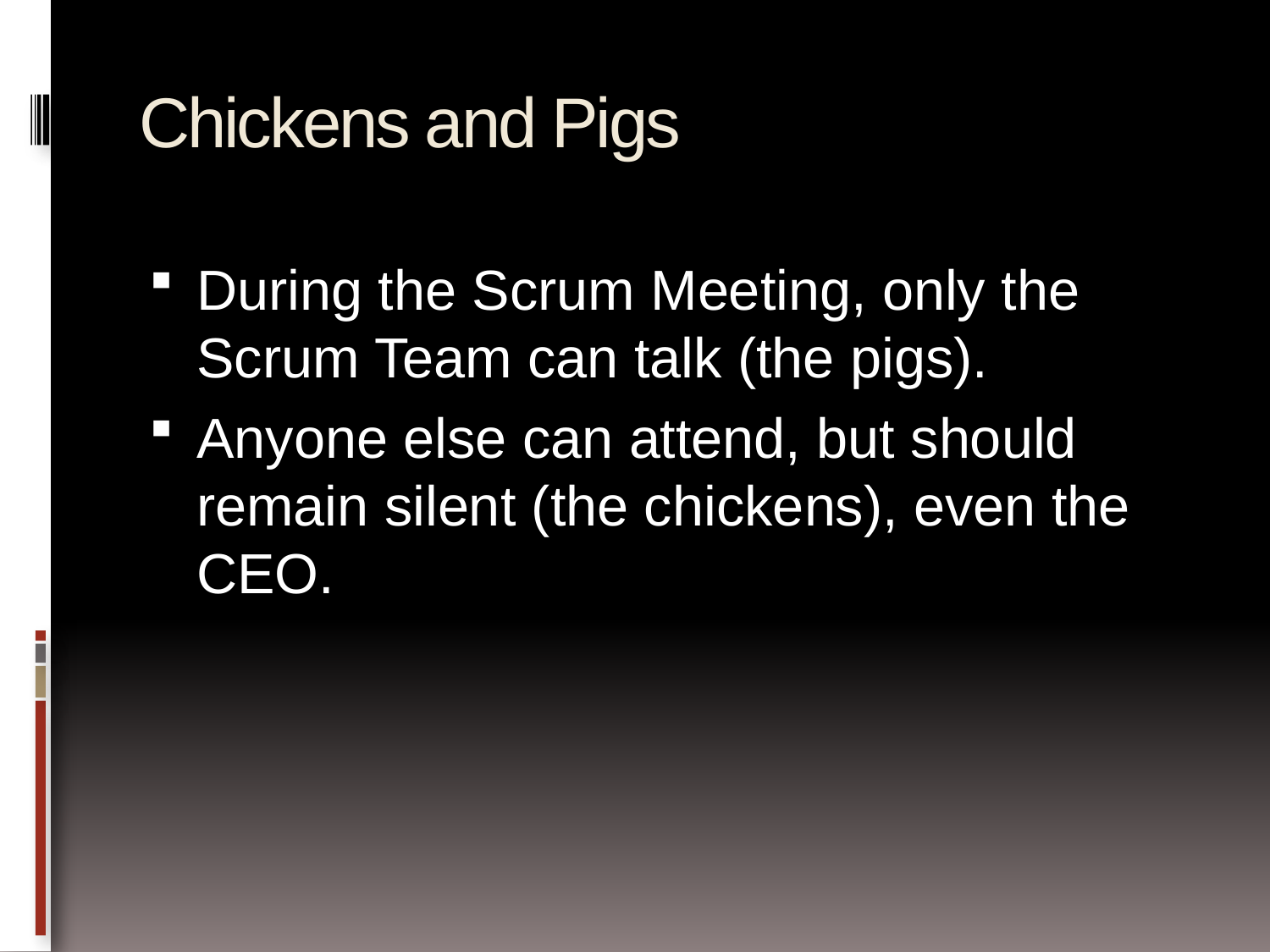

# Chickens and Pigs
During the Scrum Meeting, only the Scrum Team can talk (the pigs).
Anyone else can attend, but should remain silent (the chickens), even the CEO.